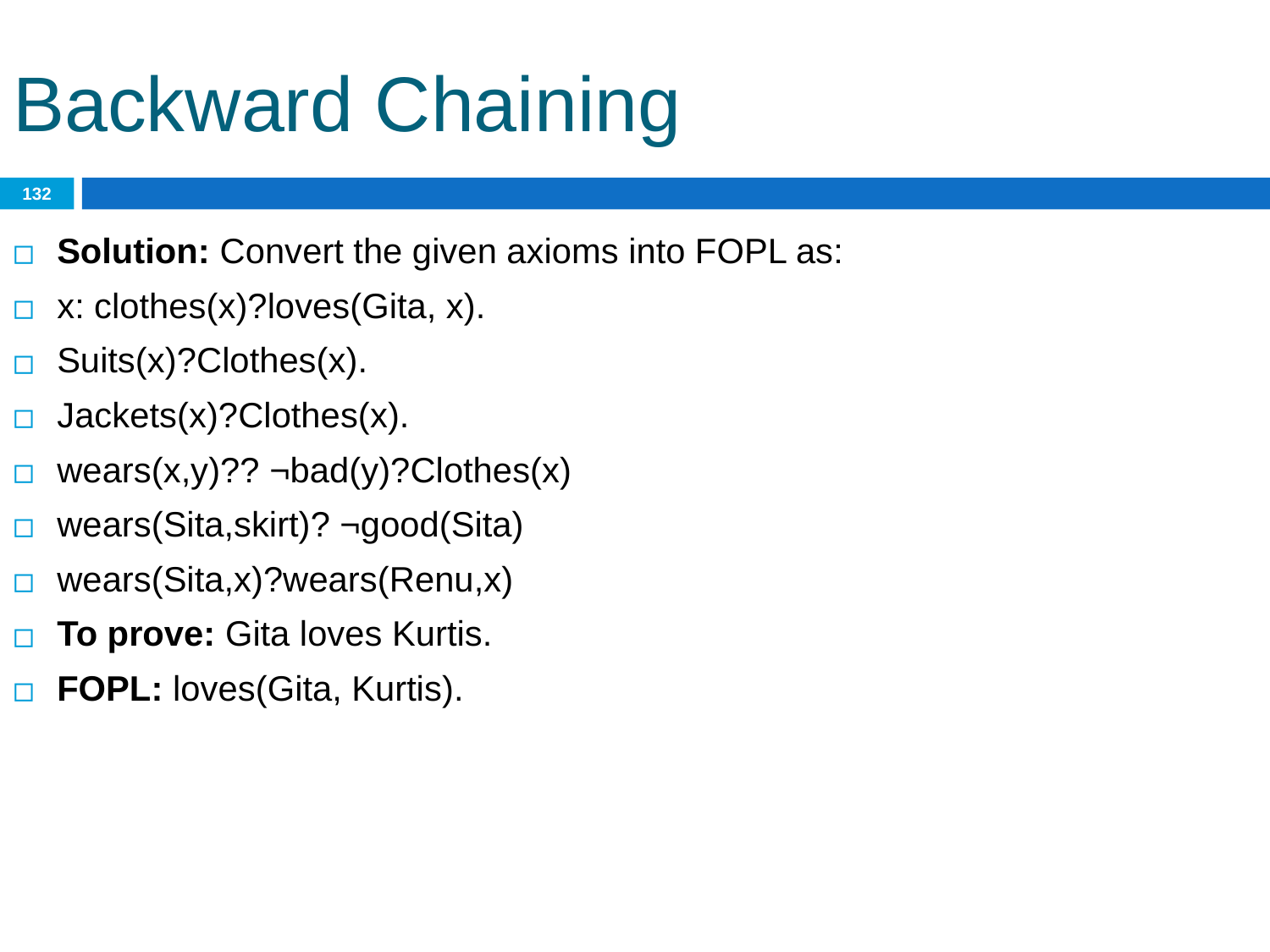

# Backward Chaining
132
Solution: Convert the given axioms into FOPL as:
x: clothes(x)?loves(Gita, x).
Suits(x)?Clothes(x).
Jackets(x)?Clothes(x).
wears(x,y)?? ¬bad(y)?Clothes(x)
wears(Sita,skirt)? ¬good(Sita)
wears(Sita,x)?wears(Renu,x)
To prove: Gita loves Kurtis.
FOPL: loves(Gita, Kurtis).